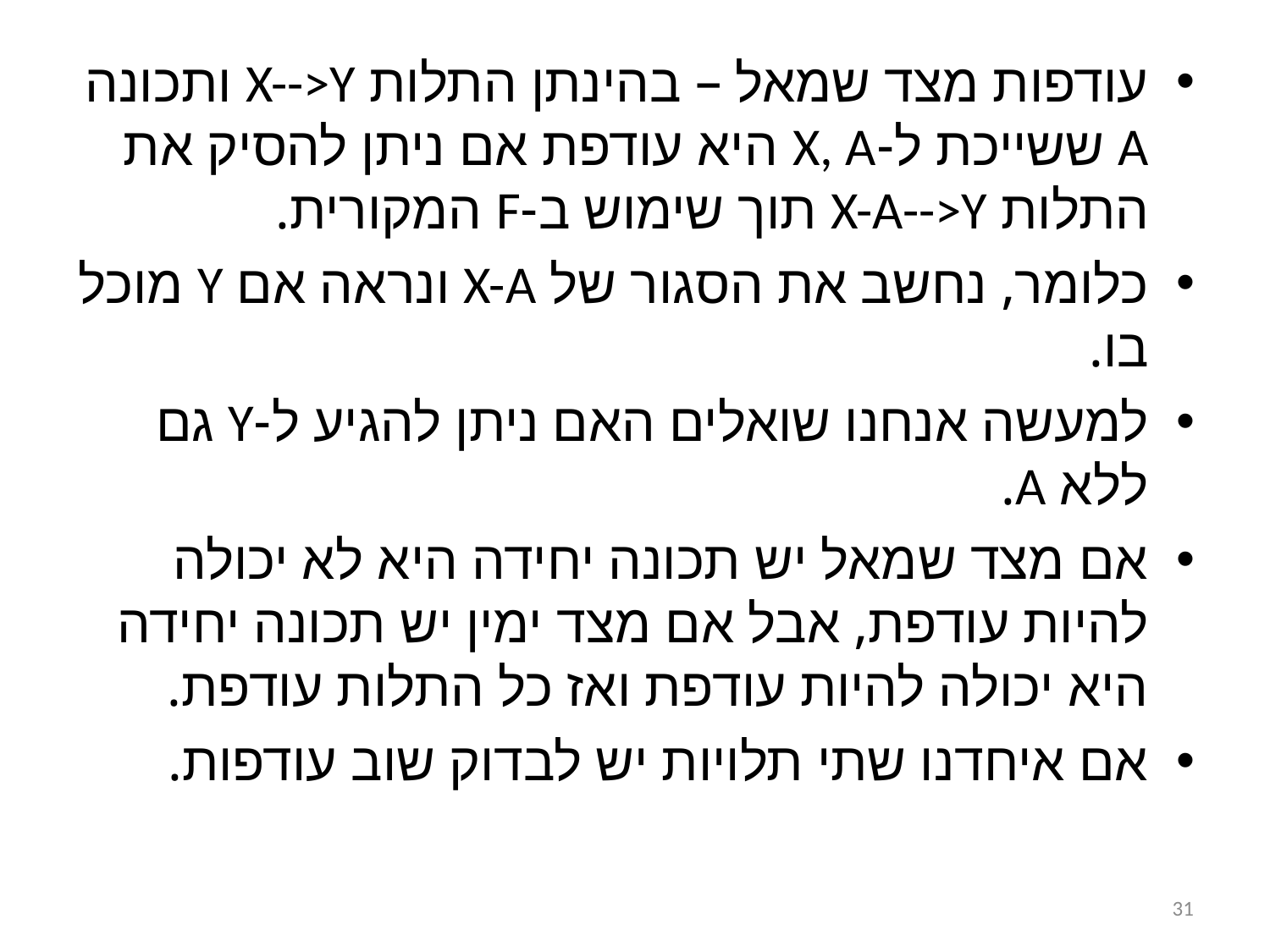

עודפות מצד שמאל – בהינתן התלות X-->Y ותכונה A ששייכת ל-X, A היא עודפת אם ניתן להסיק את התלות X-A-->Y תוך שימוש ב-F המקורית.
כלומר, נחשב את הסגור של X-A ונראה אם Y מוכל בו.
למעשה אנחנו שואלים האם ניתן להגיע ל-Y גם ללא A.
אם מצד שמאל יש תכונה יחידה היא לא יכולה להיות עודפת, אבל אם מצד ימין יש תכונה יחידה היא יכולה להיות עודפת ואז כל התלות עודפת.
אם איחדנו שתי תלויות יש לבדוק שוב עודפות.
31